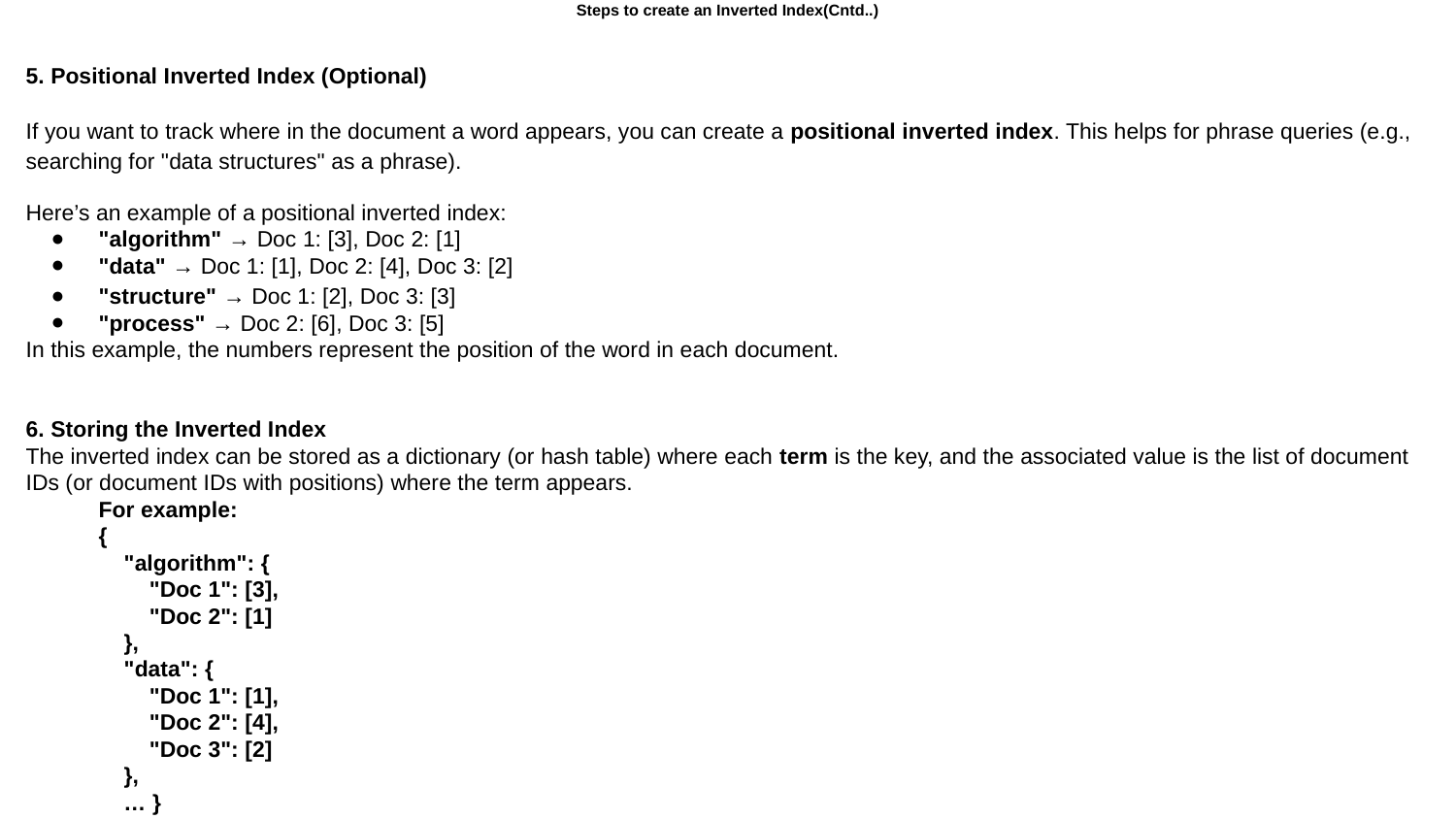

# Steps to create an Inverted Index(Cntd..)
5. Positional Inverted Index (Optional)
If you want to track where in the document a word appears, you can create a positional inverted index. This helps for phrase queries (e.g., searching for "data structures" as a phrase).
Here’s an example of a positional inverted index:
"algorithm" → Doc 1: [3], Doc 2: [1]
"data" → Doc 1: [1], Doc 2: [4], Doc 3: [2]
"structure" → Doc 1: [2], Doc 3: [3]
"process" → Doc 2: [6], Doc 3: [5]
In this example, the numbers represent the position of the word in each document.

6. Storing the Inverted Index
The inverted index can be stored as a dictionary (or hash table) where each term is the key, and the associated value is the list of document IDs (or document IDs with positions) where the term appears.
For example:
{
    "algorithm": {
        "Doc 1": [3],
        "Doc 2": [1]
    },
    "data": {
        "Doc 1": [1],
        "Doc 2": [4],
        "Doc 3": [2]
    },
    … }